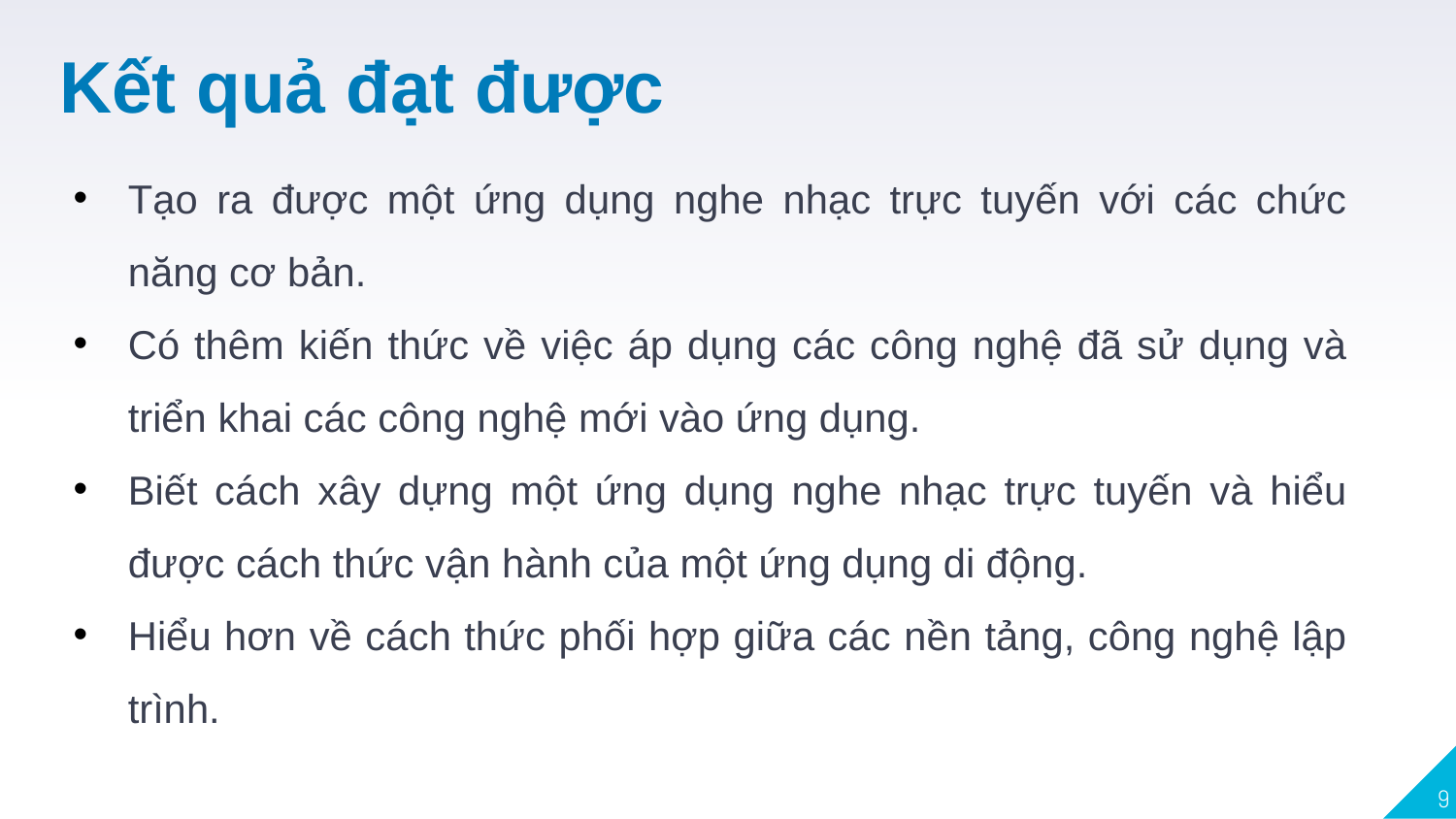

Kết quả đạt được
Tạo ra được một ứng dụng nghe nhạc trực tuyến với các chức năng cơ bản.
Có thêm kiến thức về việc áp dụng các công nghệ đã sử dụng và triển khai các công nghệ mới vào ứng dụng.
Biết cách xây dựng một ứng dụng nghe nhạc trực tuyến và hiểu được cách thức vận hành của một ứng dụng di động.
Hiểu hơn về cách thức phối hợp giữa các nền tảng, công nghệ lập trình.
9